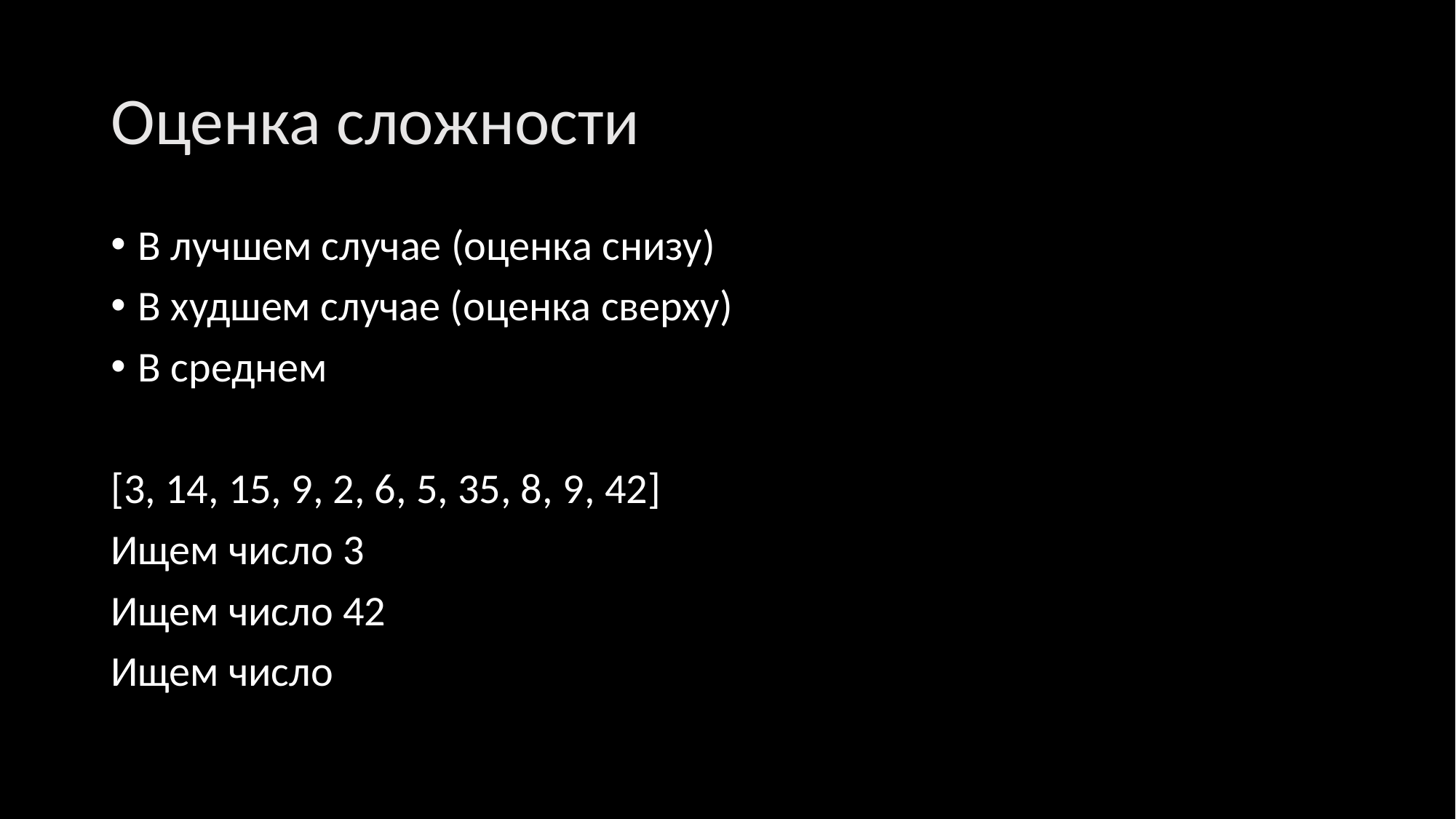

# Оценка сложности
В лучшем случае (оценка снизу)
В худшем случае (оценка сверху)
В среднем

[3, 14, 15, 9, 2, 6, 5, 35, 8, 9, 42]
Ищем число 3
Ищем число 42
Ищем число